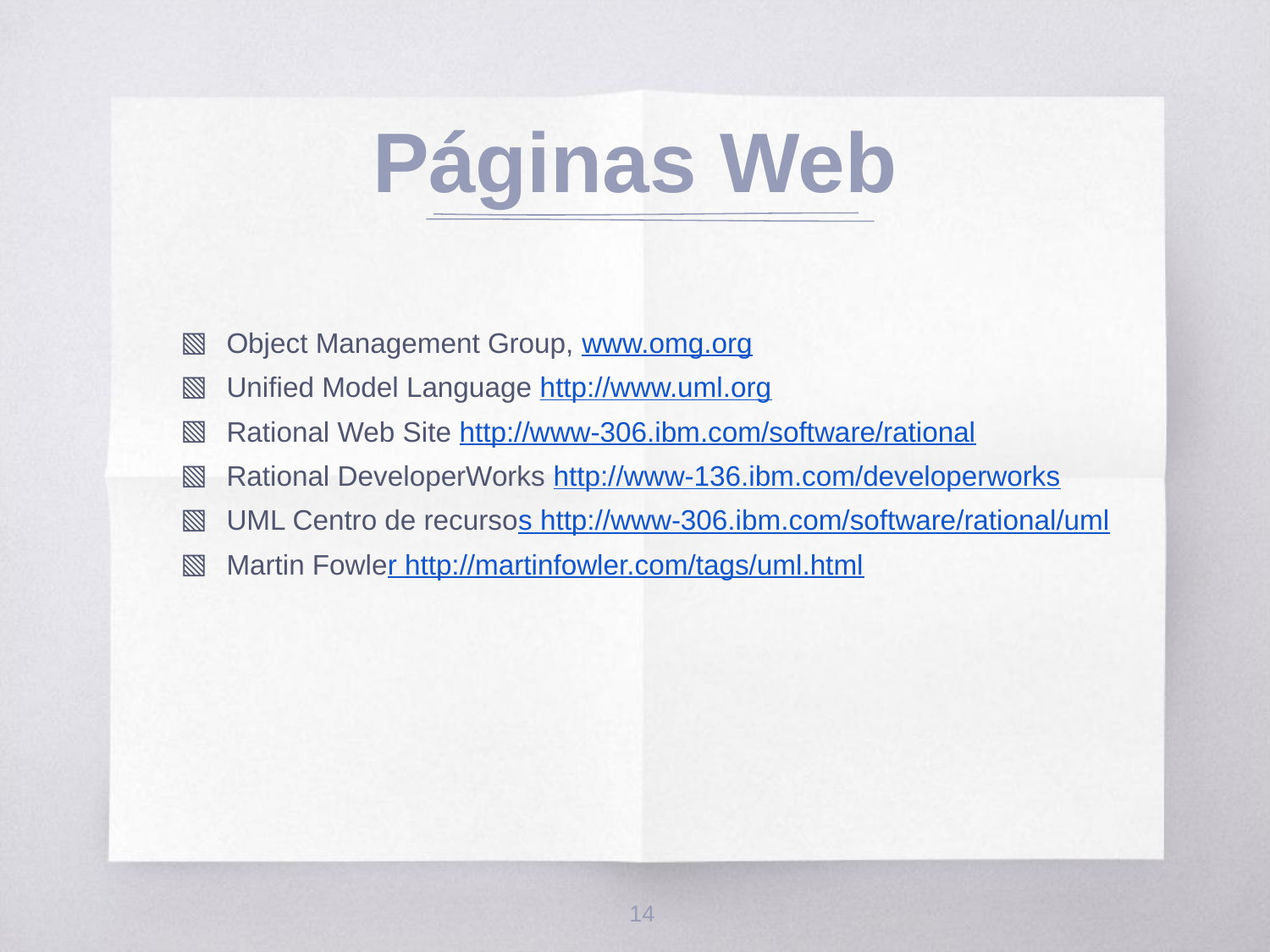

# Páginas Web
Object Management Group, www.omg.org
Unified Model Language http://www.uml.org
Rational Web Site http://www-306.ibm.com/software/rational
Rational DeveloperWorks http://www-136.ibm.com/developerworks
UML Centro de recursos http://www-306.ibm.com/software/rational/uml
Martin Fowler http://martinfowler.com/tags/uml.html
14